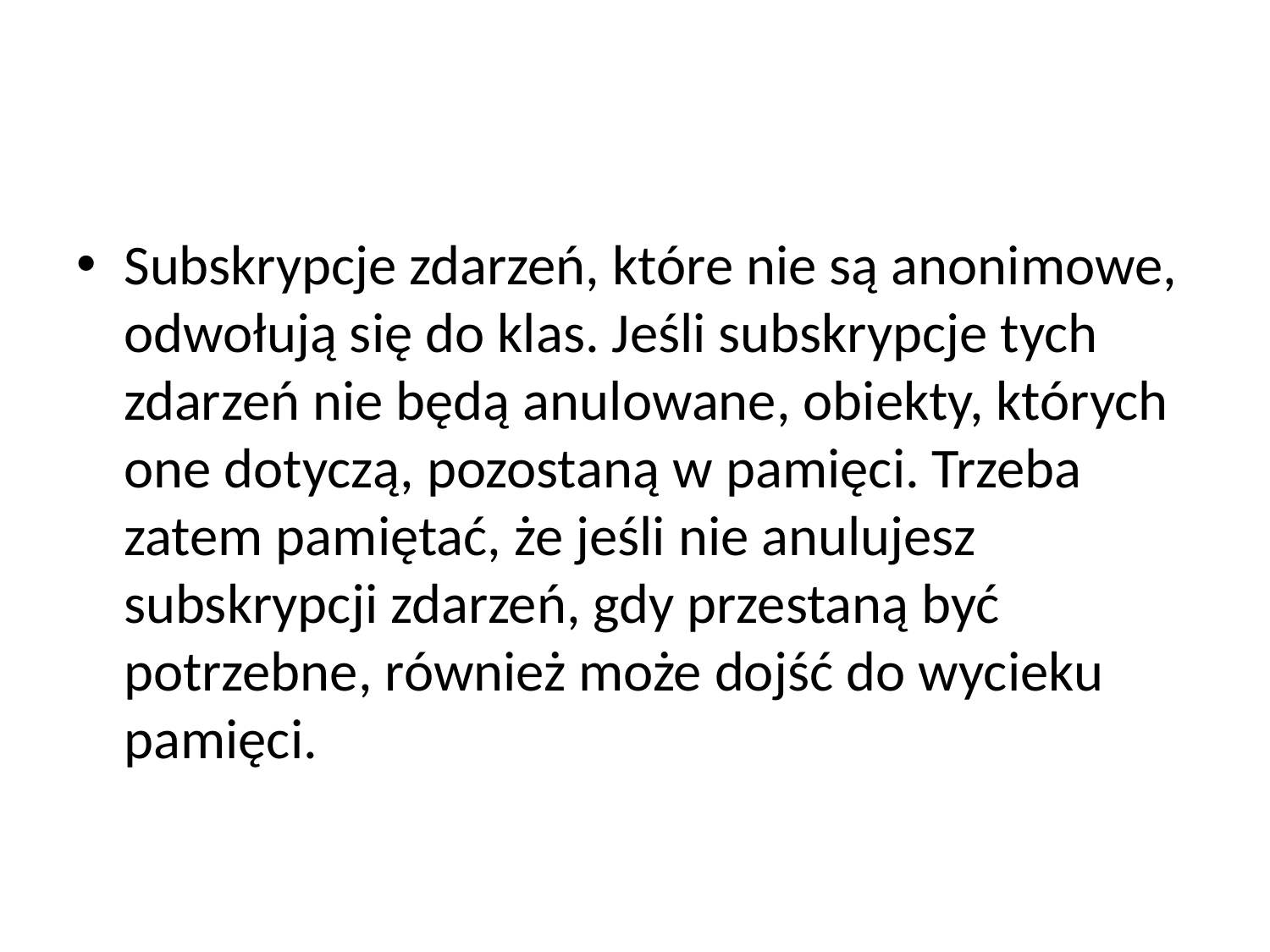

#
Subskrypcje zdarzeń, które nie są anonimowe, odwołują się do klas. Jeśli subskrypcje tych zdarzeń nie będą anulowane, obiekty, których one dotyczą, pozostaną w pamięci. Trzeba zatem pamiętać, że jeśli nie anulujesz subskrypcji zdarzeń, gdy przestaną być potrzebne, również może dojść do wycieku pamięci.